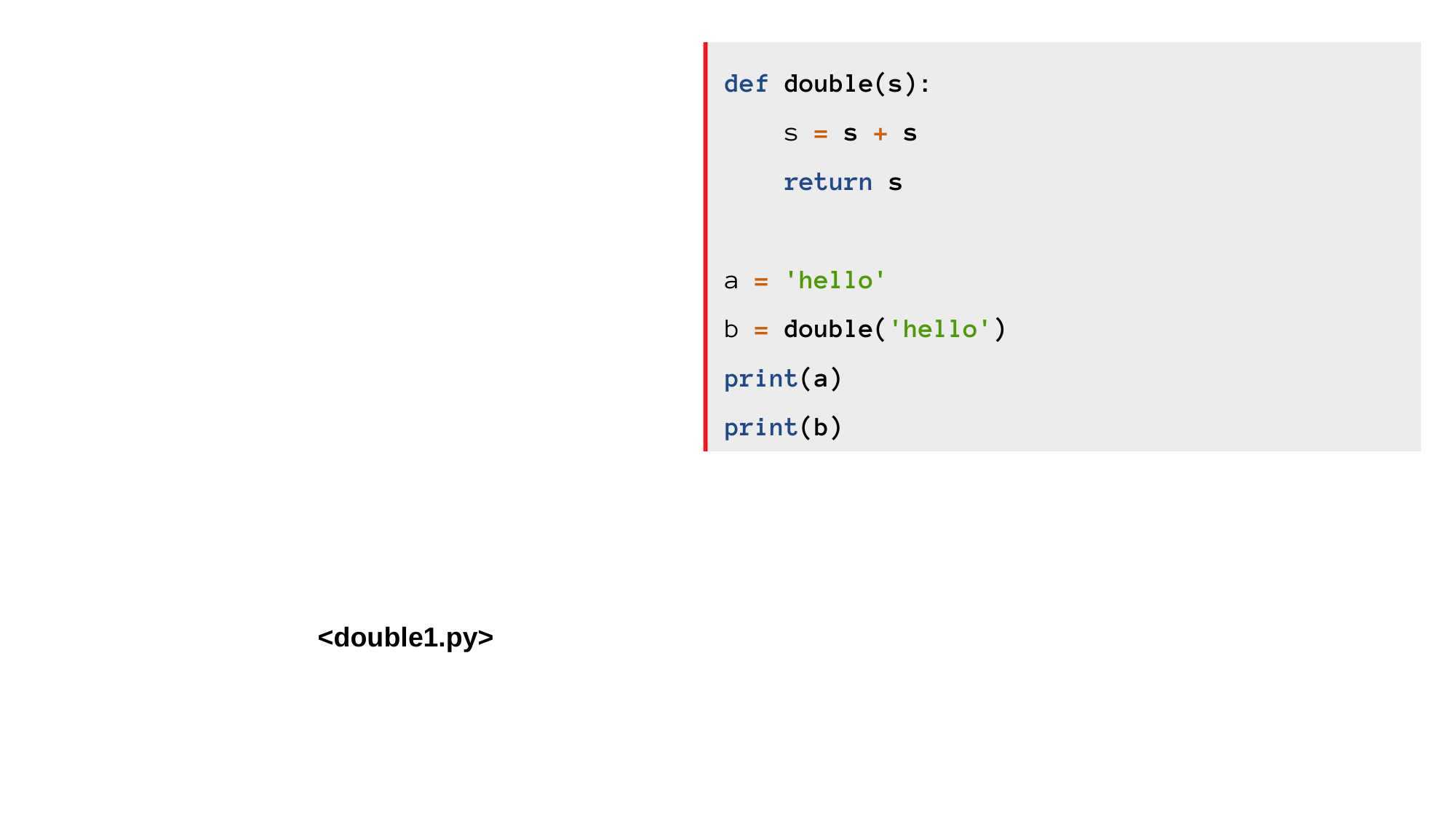

def double(s):
    s = s + s
    return s

a = 'hello'
b = double('hello')
print(a)
print(b)
<double1.py>